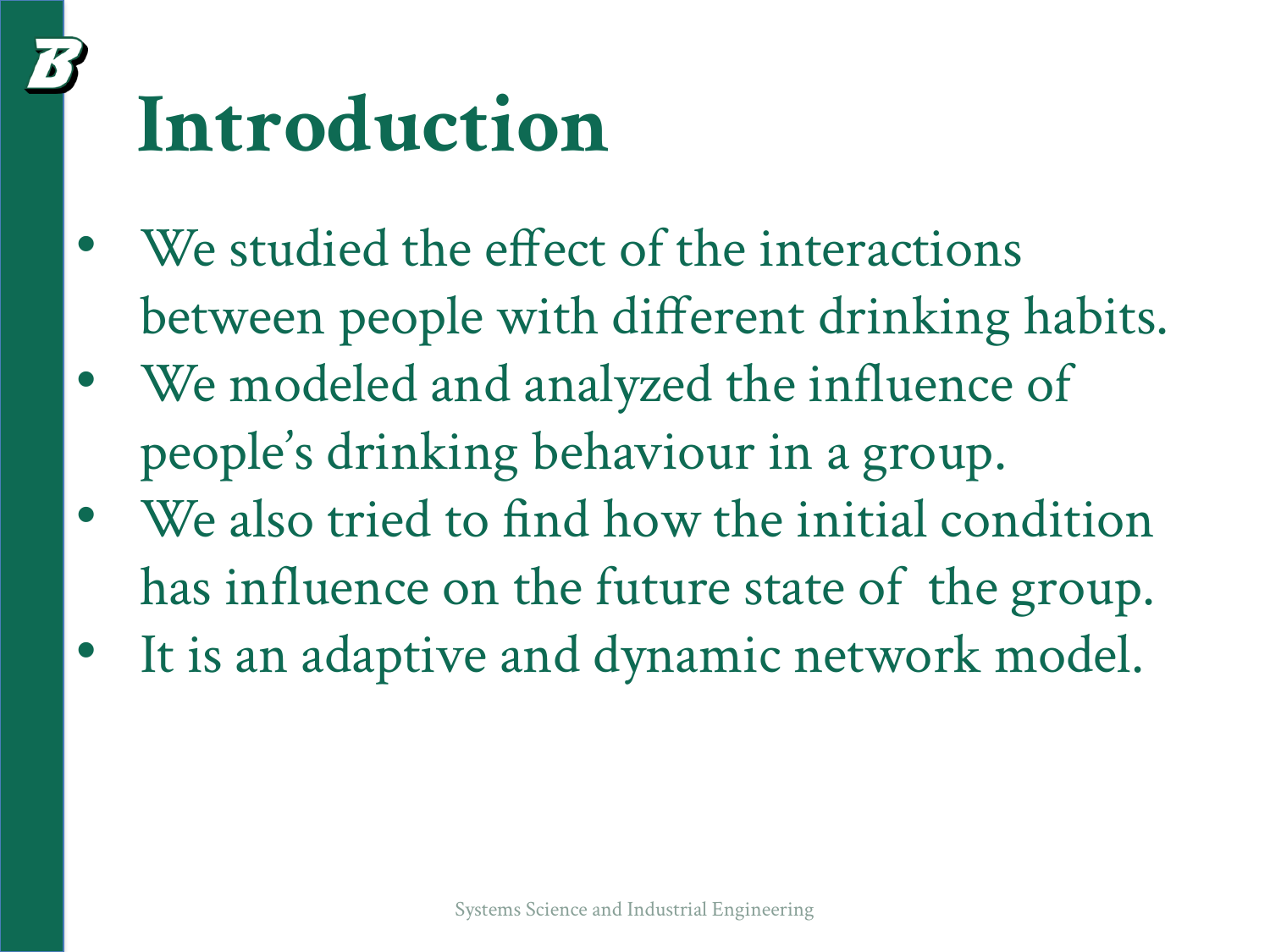

# Introduction
We studied the effect of the interactions between people with different drinking habits.
We modeled and analyzed the influence of people’s drinking behaviour in a group.
We also tried to find how the initial condition has influence on the future state of  the group.
It is an adaptive and dynamic network model.
Systems Science and Industrial Engineering